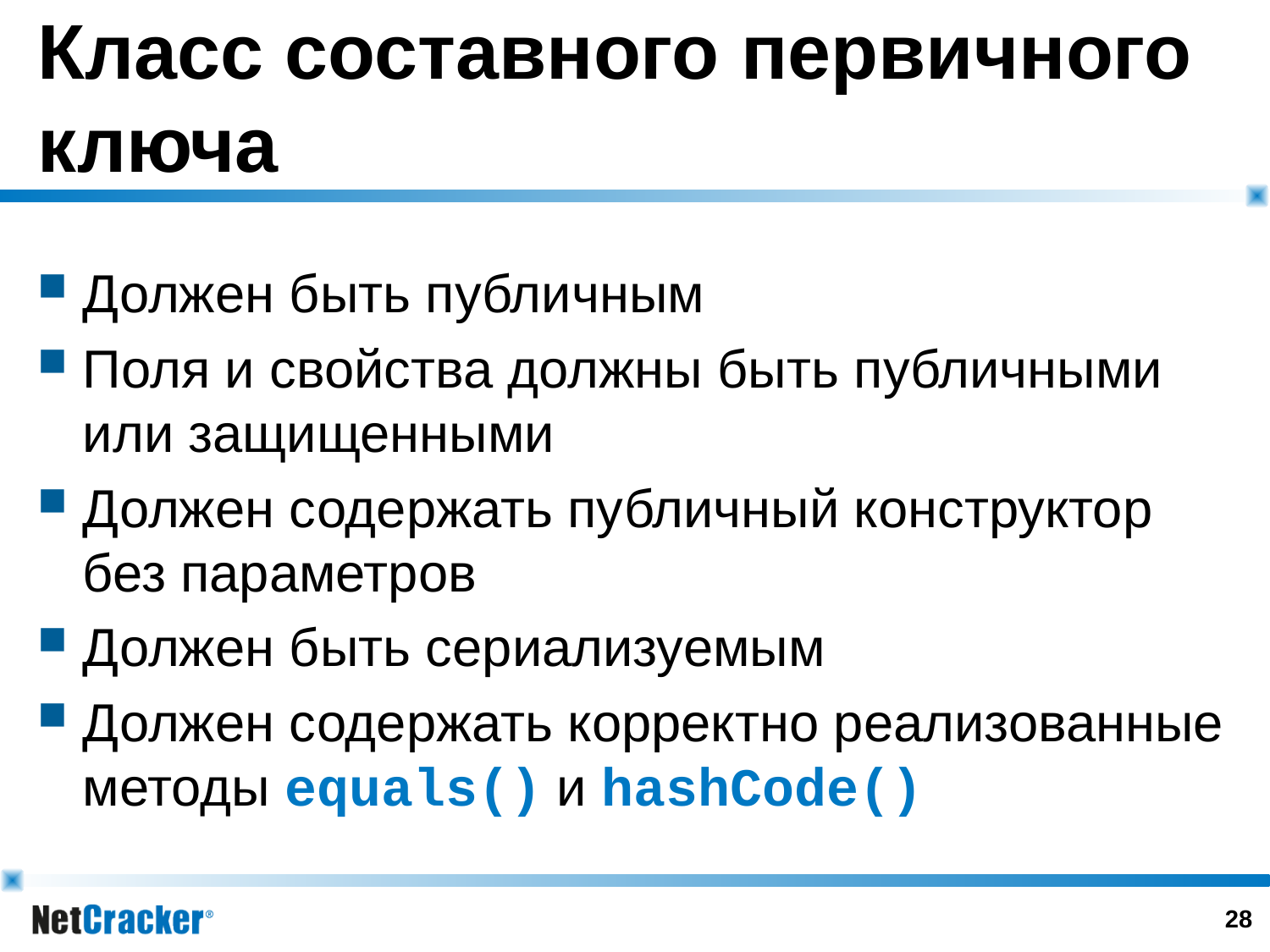

# Класс составного первичного ключа
Должен быть публичным
Поля и свойства должны быть публичными или защищенными
Должен содержать публичный конструктор без параметров
Должен быть сериализуемым
Должен содержать корректно реализованные методы equals() и hashCode()
28